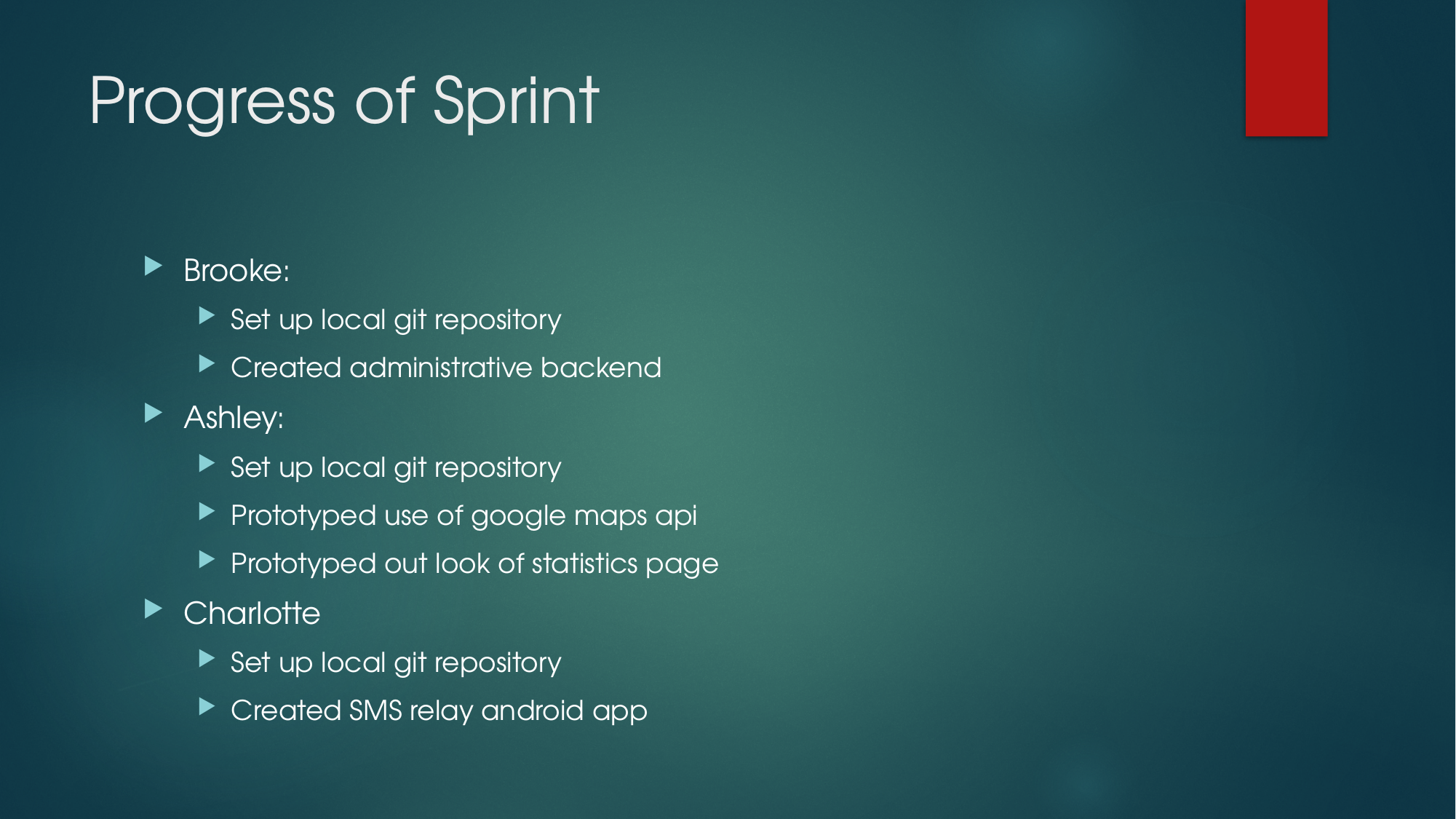

# Progress of Sprint
Brooke:
Set up local git repository
Created administrative backend
Ashley:
Set up local git repository
Prototyped use of google maps api
Prototyped out look of statistics page
Charlotte
Set up local git repository
Created SMS relay android app